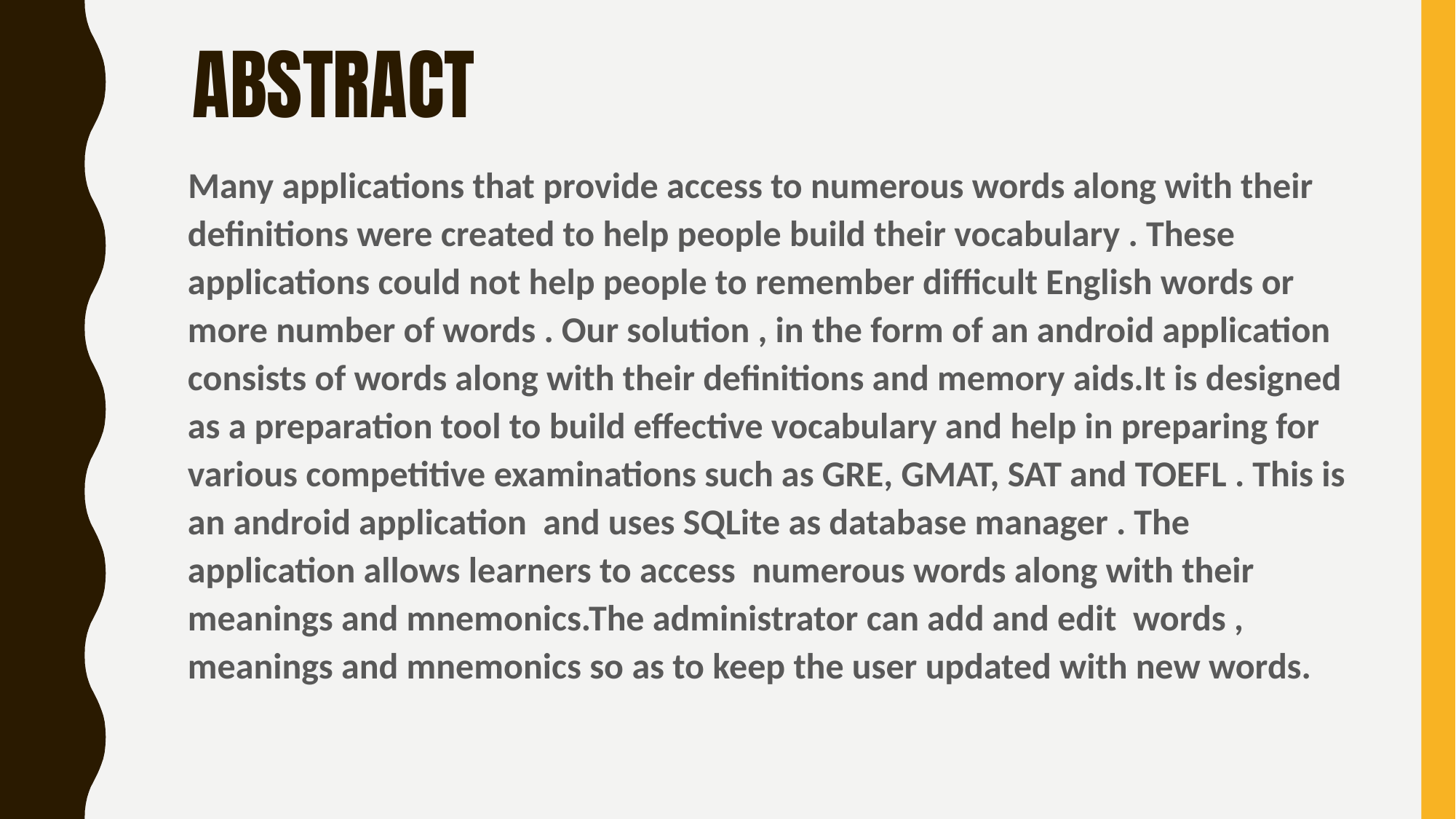

# ABSTRACT

    Many applications that provide access to numerous words along with their definitions were created to help people build their vocabulary . These applications could not help people to remember difficult English words or more number of words . Our solution , in the form of an android application consists of words along with their definitions and memory aids.It is designed as a preparation tool to build effective vocabulary and help in preparing for various competitive examinations such as GRE, GMAT, SAT and TOEFL . This is an android application  and uses SQLite as database manager . The application allows learners to access  numerous words along with their meanings and mnemonics.The administrator can add and edit  words , meanings and mnemonics so as to keep the user updated with new words.